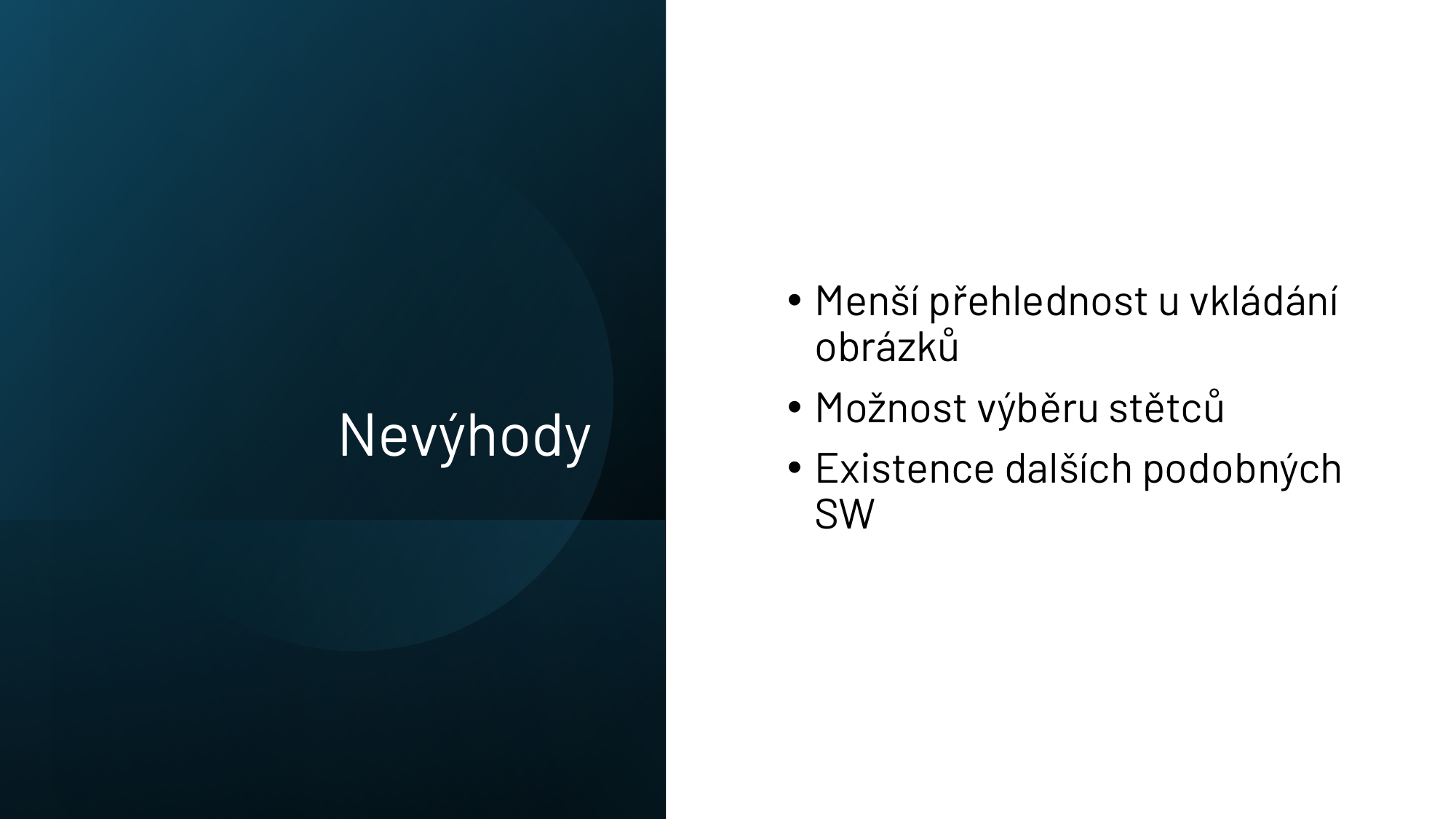

# Nevýhody

Menší přehlednost u vkládání obrázků
Možnost výběru stětců
Existence dalších podobných SW